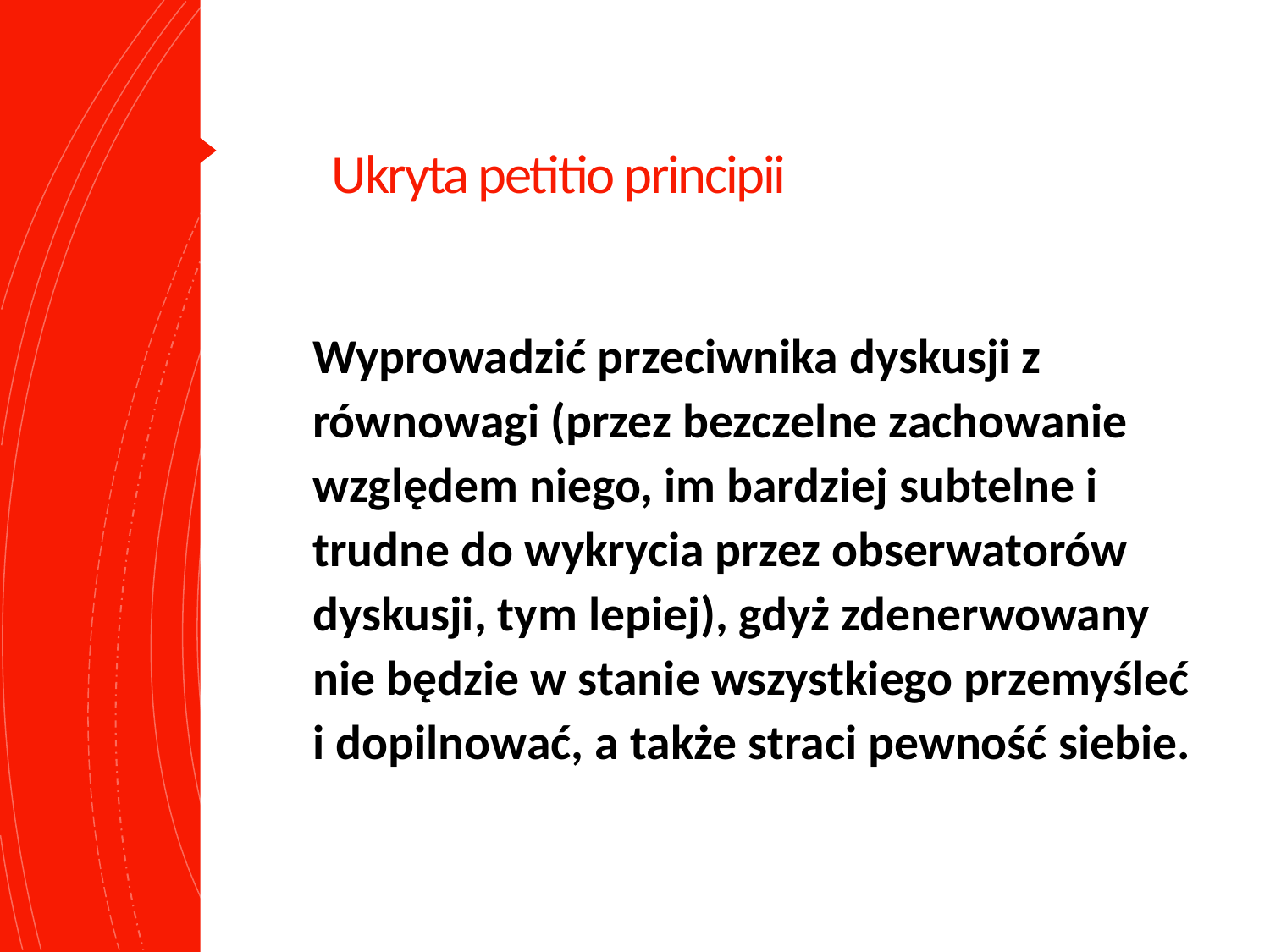

# Ukryta petitio principii

Wyprowadzić przeciwnika dyskusji z równowagi (przez bezczelne zachowanie względem niego, im bardziej subtelne i trudne do wykrycia przez obserwatorów dyskusji, tym lepiej), gdyż zdenerwowany nie będzie w stanie wszystkiego przemyśleć i dopilnować, a także straci pewność siebie.